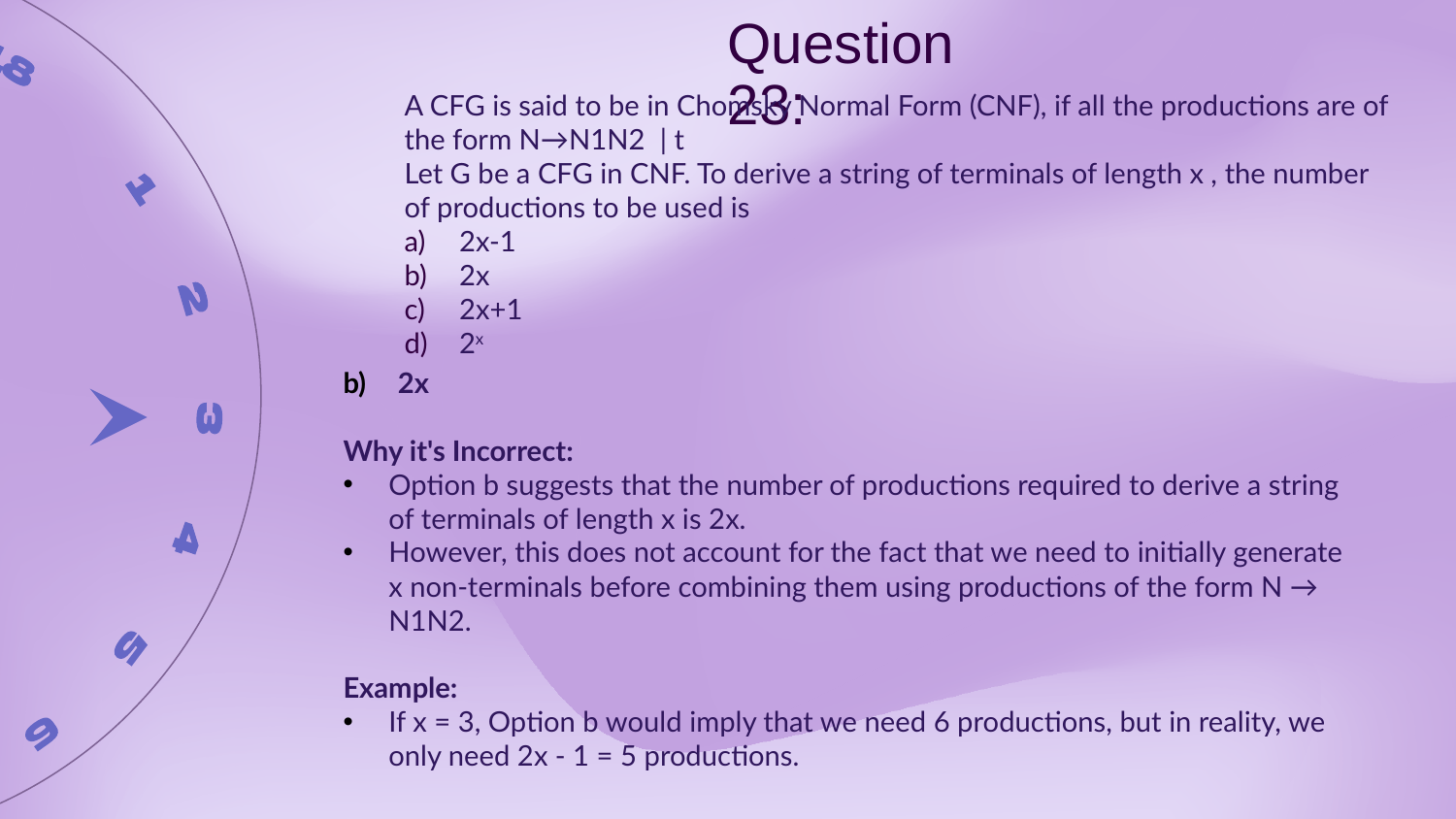

Question 23:

A CFG is said to be in Chomsky Normal Form (CNF), if all the productions are of the form N→N1N2  | t
Let G be a CFG in CNF. To derive a string of terminals of length x , the number of productions to be used is
2x-1
2x
2x+1
2x
2x

Why it's Incorrect:
Option b suggests that the number of productions required to derive a string of terminals of length x is 2x.
However, this does not account for the fact that we need to initially generate x non-terminals before combining them using productions of the form N → N1N2.

Example:
If x = 3, Option b would imply that we need 6 productions, but in reality, we only need 2x - 1 = 5 productions.